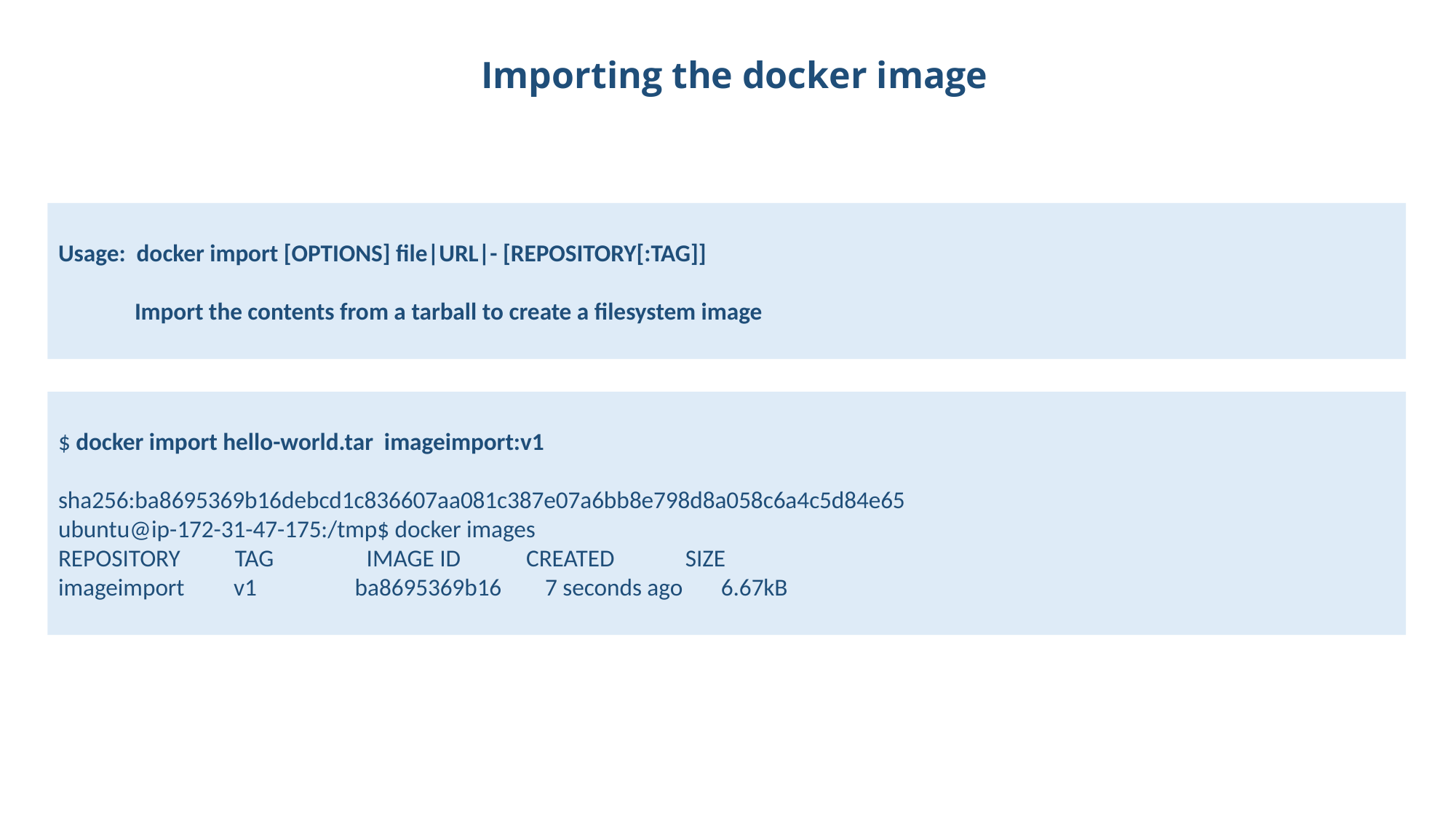

Importing the docker image

Usage:  docker import [OPTIONS] file|URL|- [REPOSITORY[:TAG]]

              Import the contents from a tarball to create a filesystem image

$ docker import hello-world.tar  imageimport:v1

sha256:ba8695369b16debcd1c836607aa081c387e07a6bb8e798d8a058c6a4c5d84e65
ubuntu@ip-172-31-47-175:/tmp$ docker images
REPOSITORY          TAG                 IMAGE ID            CREATED             SIZE
imageimport         v1                  ba8695369b16        7 seconds ago       6.67kB